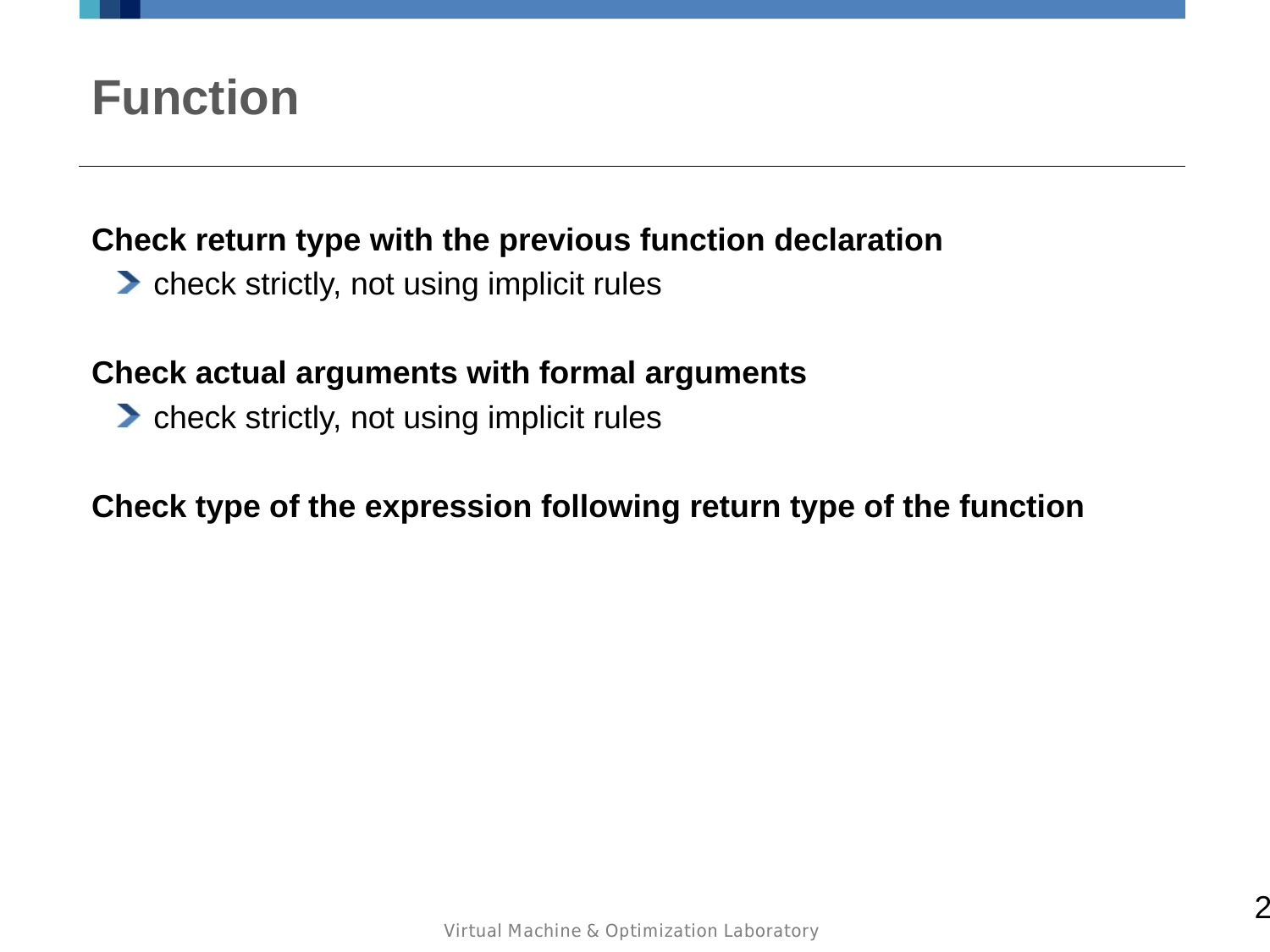

# Function
Check return type with the previous function declaration
check strictly, not using implicit rules

Check actual arguments with formal arguments
check strictly, not using implicit rules

Check type of the expression following return type of the function